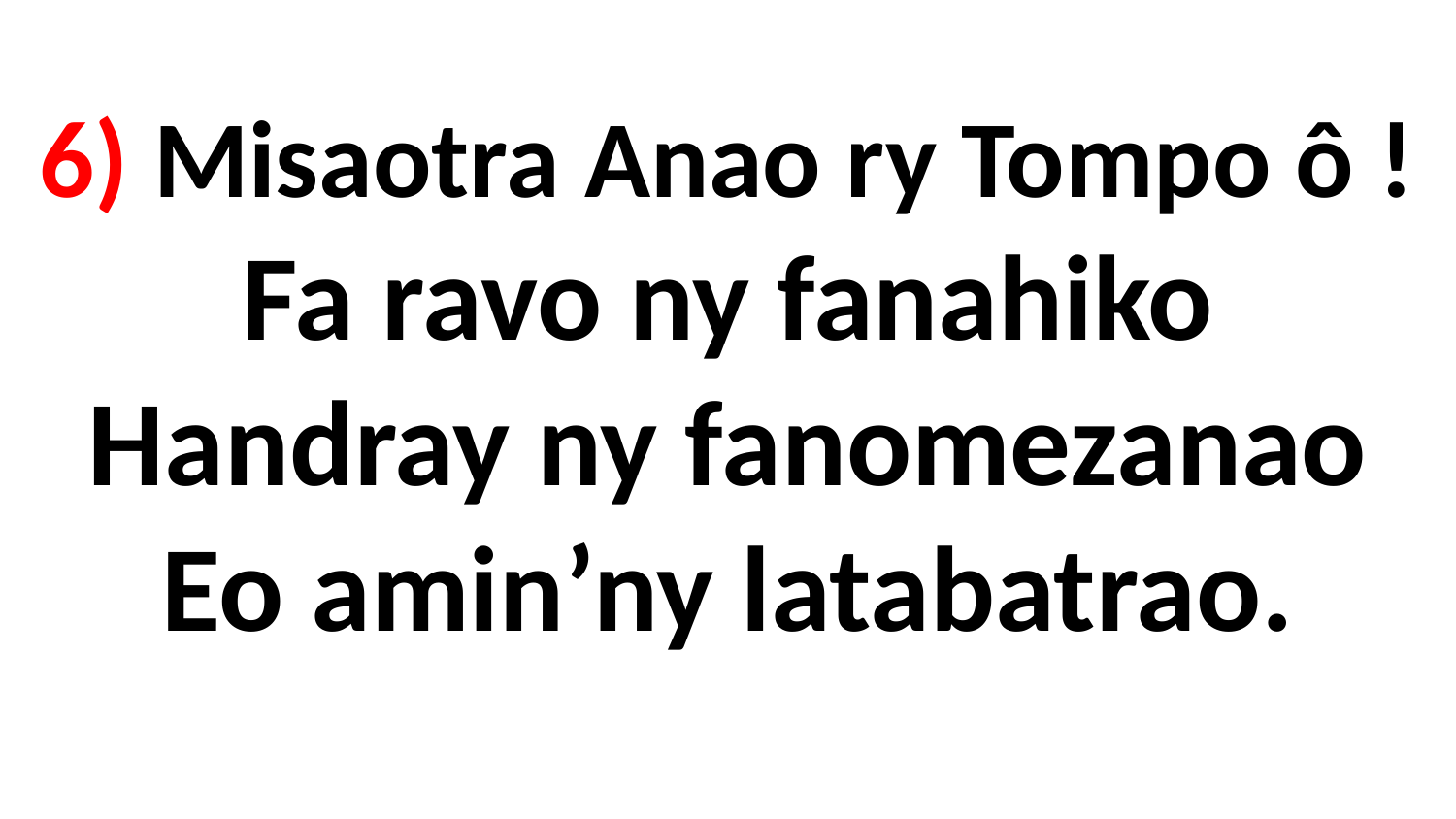

# 6) Misaotra Anao ry Tompo ô ! Fa ravo ny fanahiko Handray ny fanomezanao Eo amin’ny latabatrao.